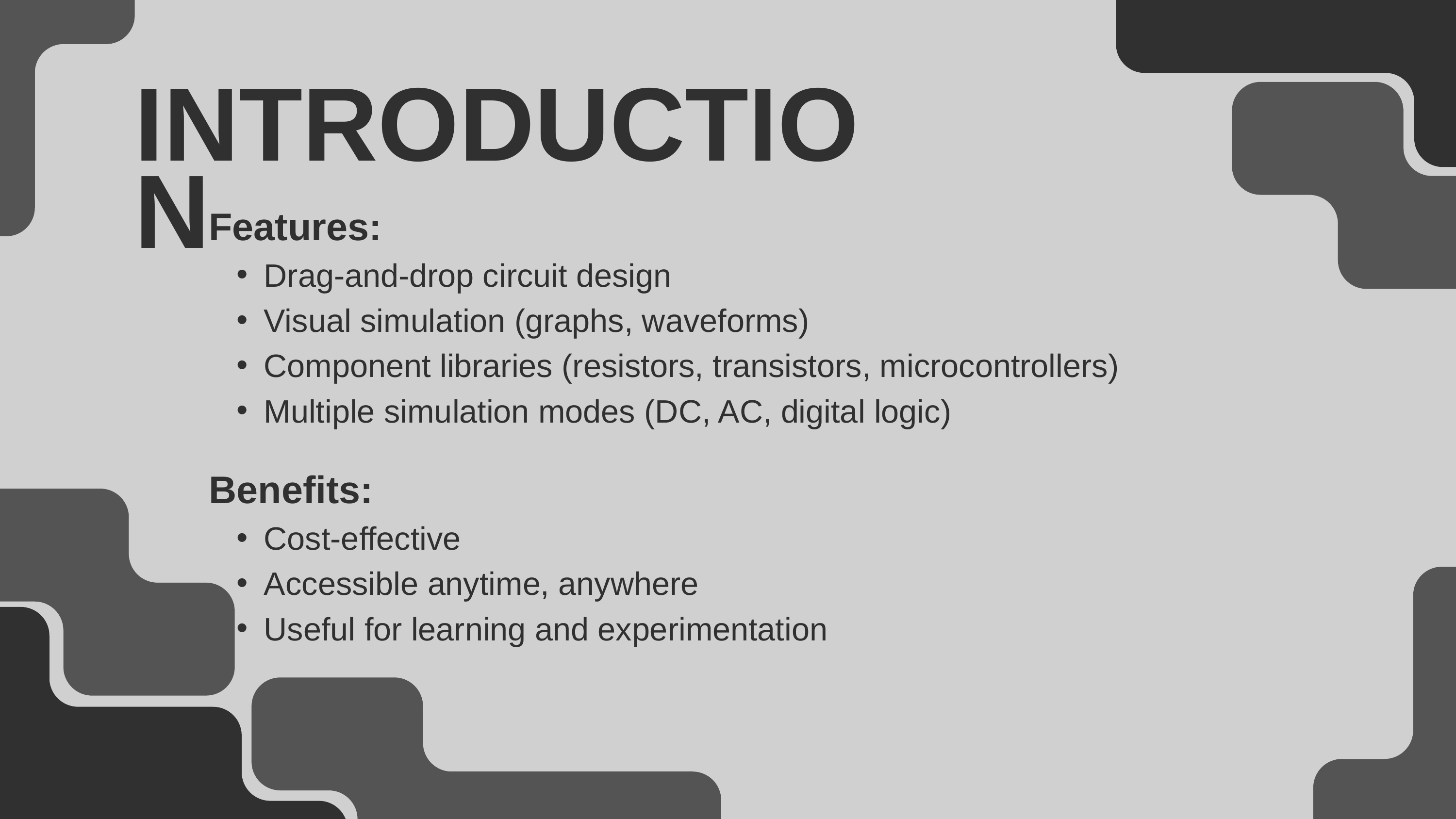

INTRODUCTION
Features:
Drag-and-drop circuit design
Visual simulation (graphs, waveforms)
Component libraries (resistors, transistors, microcontrollers)
Multiple simulation modes (DC, AC, digital logic)

Benefits:
Cost-effective
Accessible anytime, anywhere
Useful for learning and experimentation